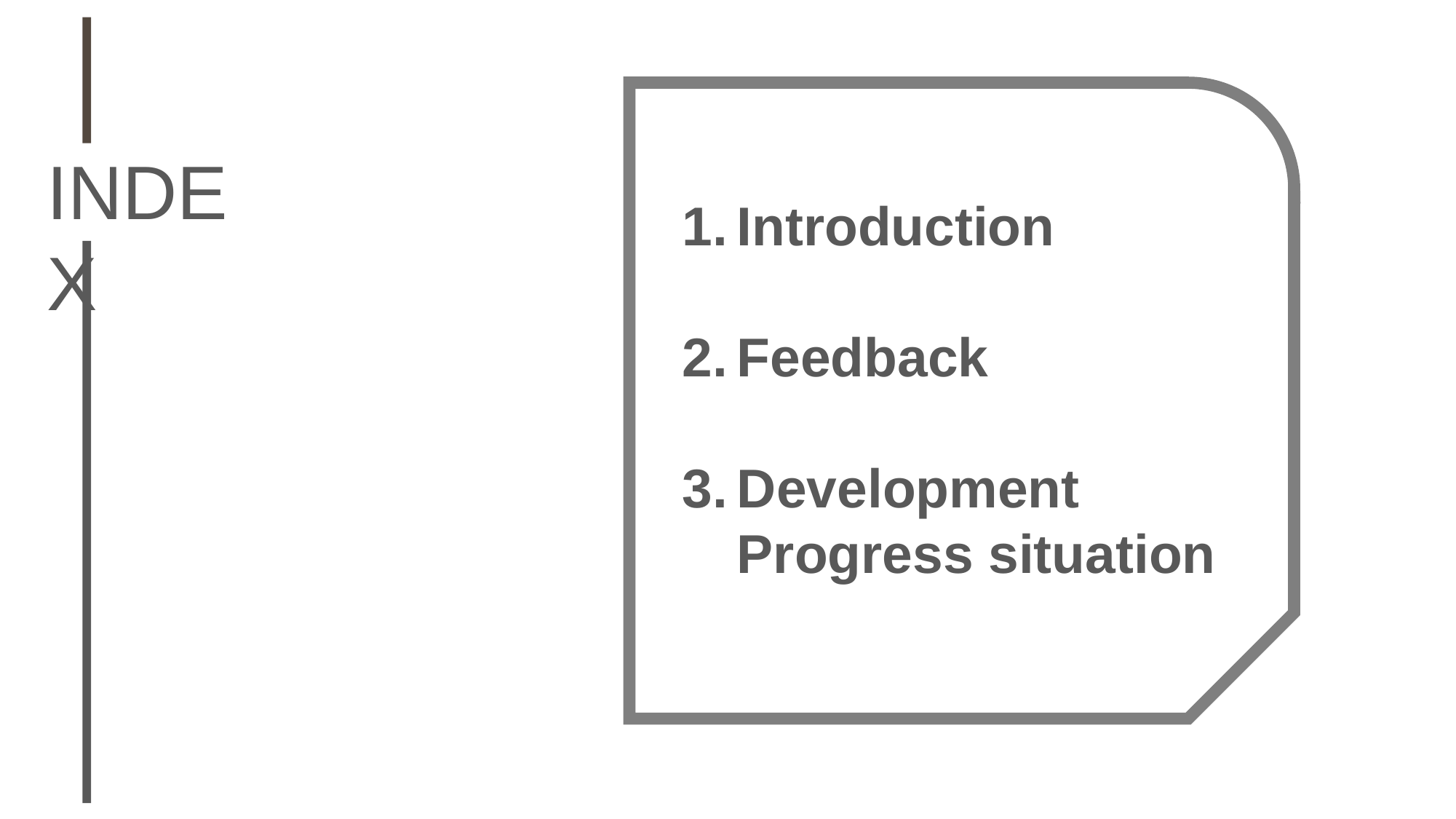

INDEX
Introduction

Feedback

Development Progress situation

we are the profesional